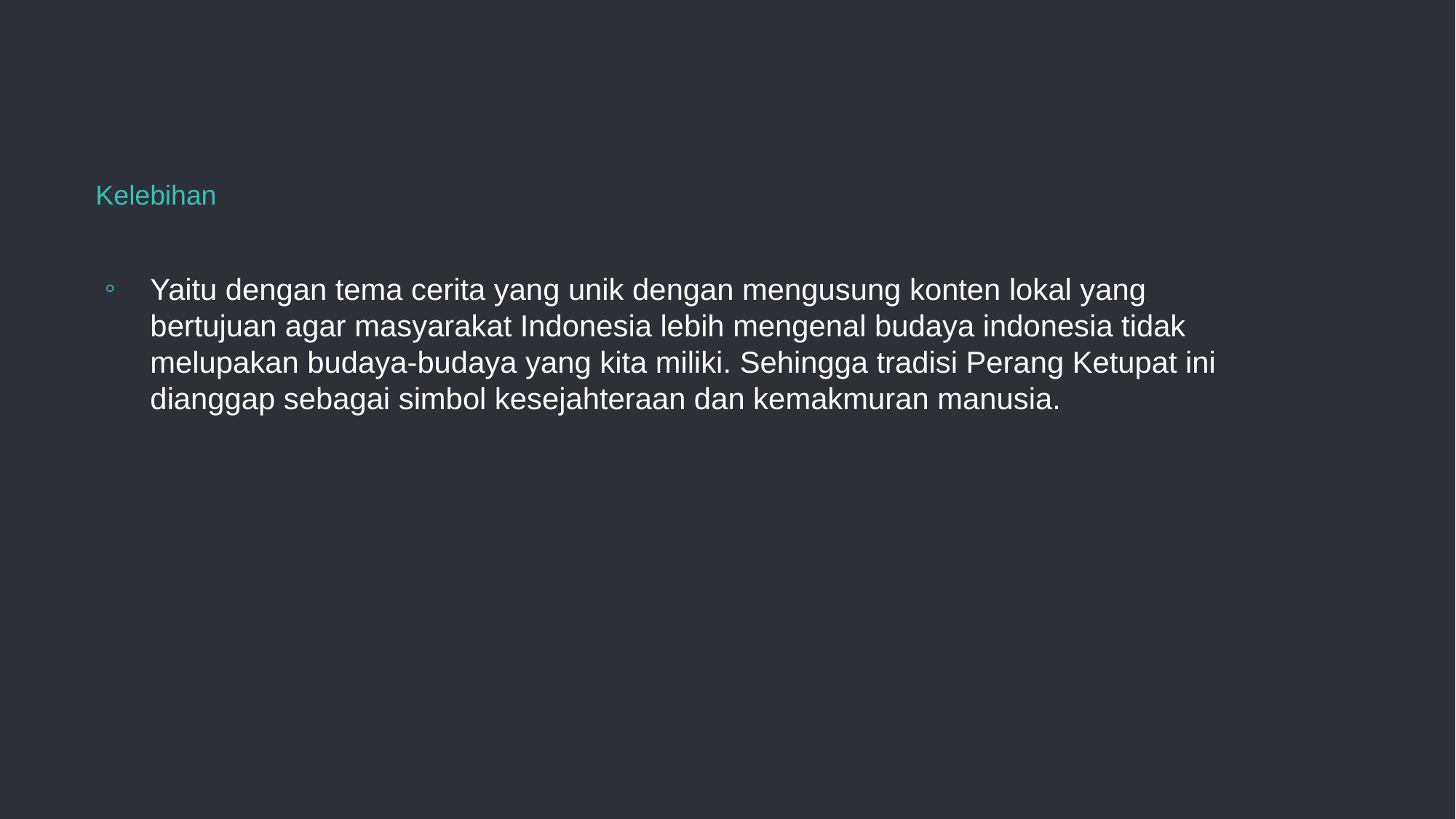

# Kelebihan
Yaitu dengan tema cerita yang unik dengan mengusung konten lokal yang bertujuan agar masyarakat Indonesia lebih mengenal budaya indonesia tidak melupakan budaya-budaya yang kita miliki. Sehingga tradisi Perang Ketupat ini dianggap sebagai simbol kesejahteraan dan kemakmuran manusia.